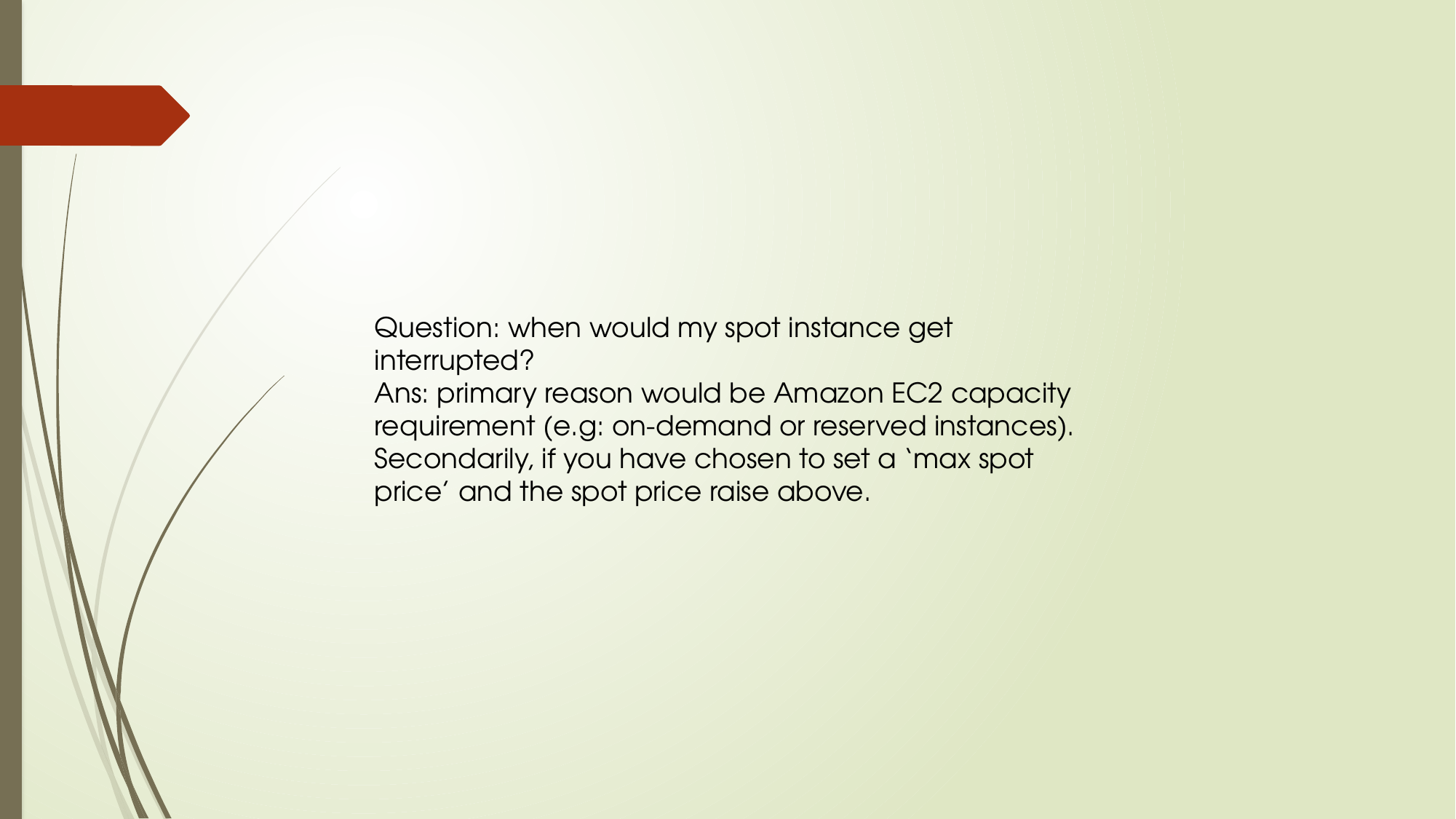

Question: when would my spot instance get interrupted?
Ans: primary reason would be Amazon EC2 capacity requirement (e.g: on-demand or reserved instances). Secondarily, if you have chosen to set a ‘max spot price’ and the spot price raise above.